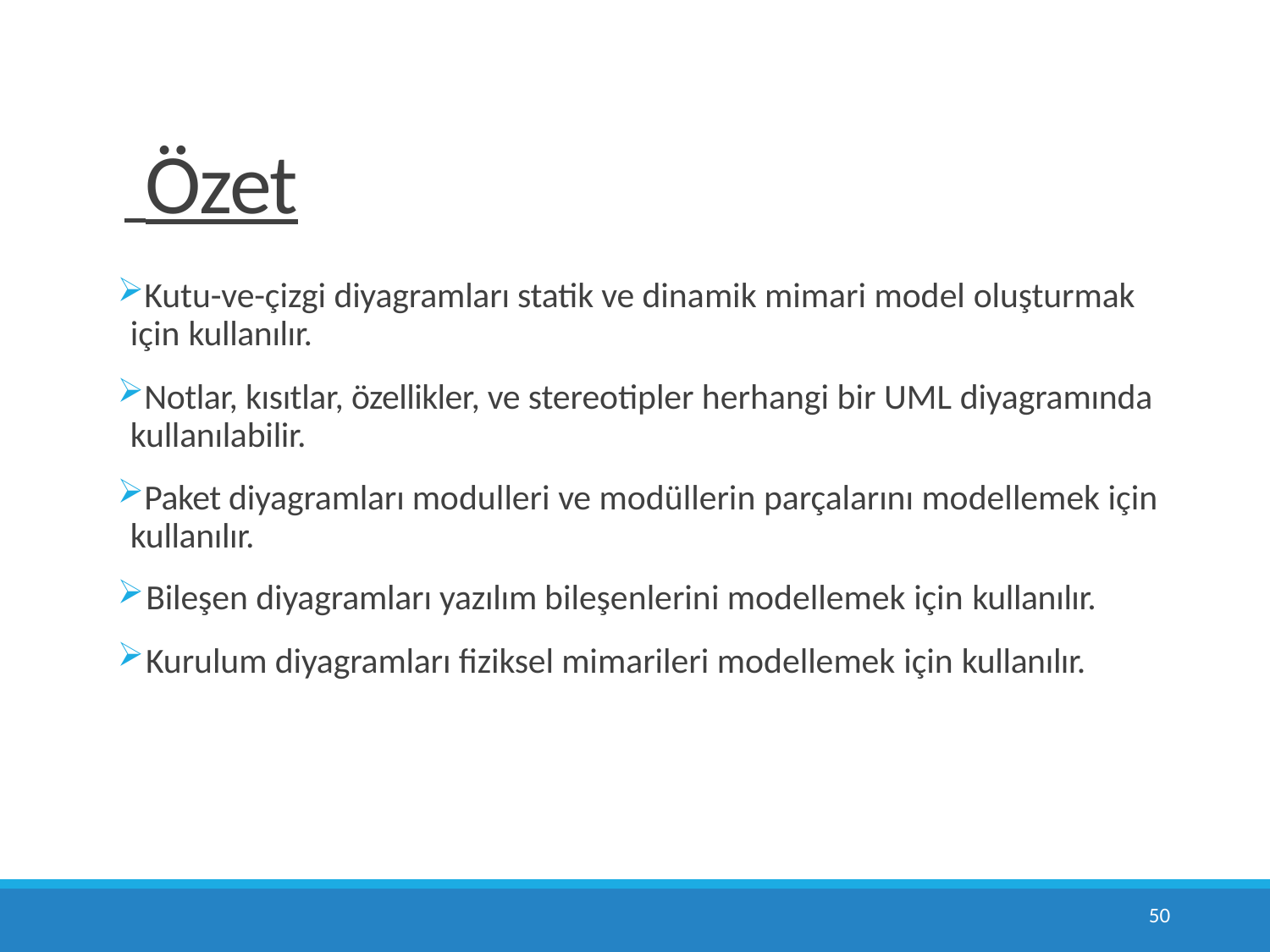

# Özet
Kutu-ve-çizgi diyagramları statik ve dinamik mimari model oluşturmak  için kullanılır.
Notlar, kısıtlar, özellikler, ve stereotipler herhangi bir UML diyagramında  kullanılabilir.
Paket diyagramları modulleri ve modüllerin parçalarını modellemek için  kullanılır.
Bileşen diyagramları yazılım bileşenlerini modellemek için kullanılır.
Kurulum diyagramları fiziksel mimarileri modellemek için kullanılır.
50